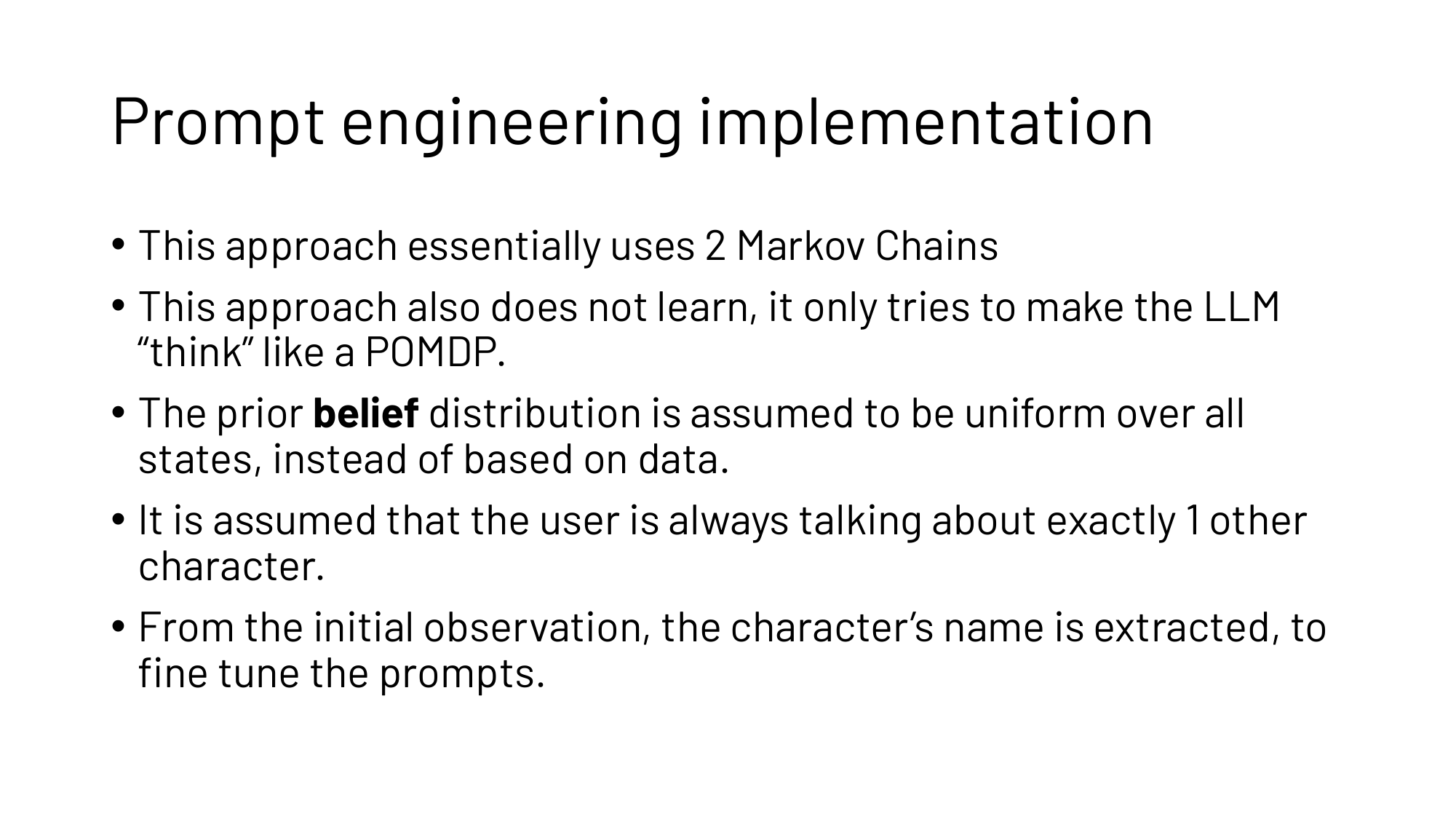

# Prompt engineering implementation
This approach essentially uses 2 Markov Chains
This approach also does not learn, it only tries to make the LLM “think” like a POMDP.
The prior belief distribution is assumed to be uniform over all states, instead of based on data.
It is assumed that the user is always talking about exactly 1 other character.
From the initial observation, the character’s name is extracted, to fine tune the prompts.